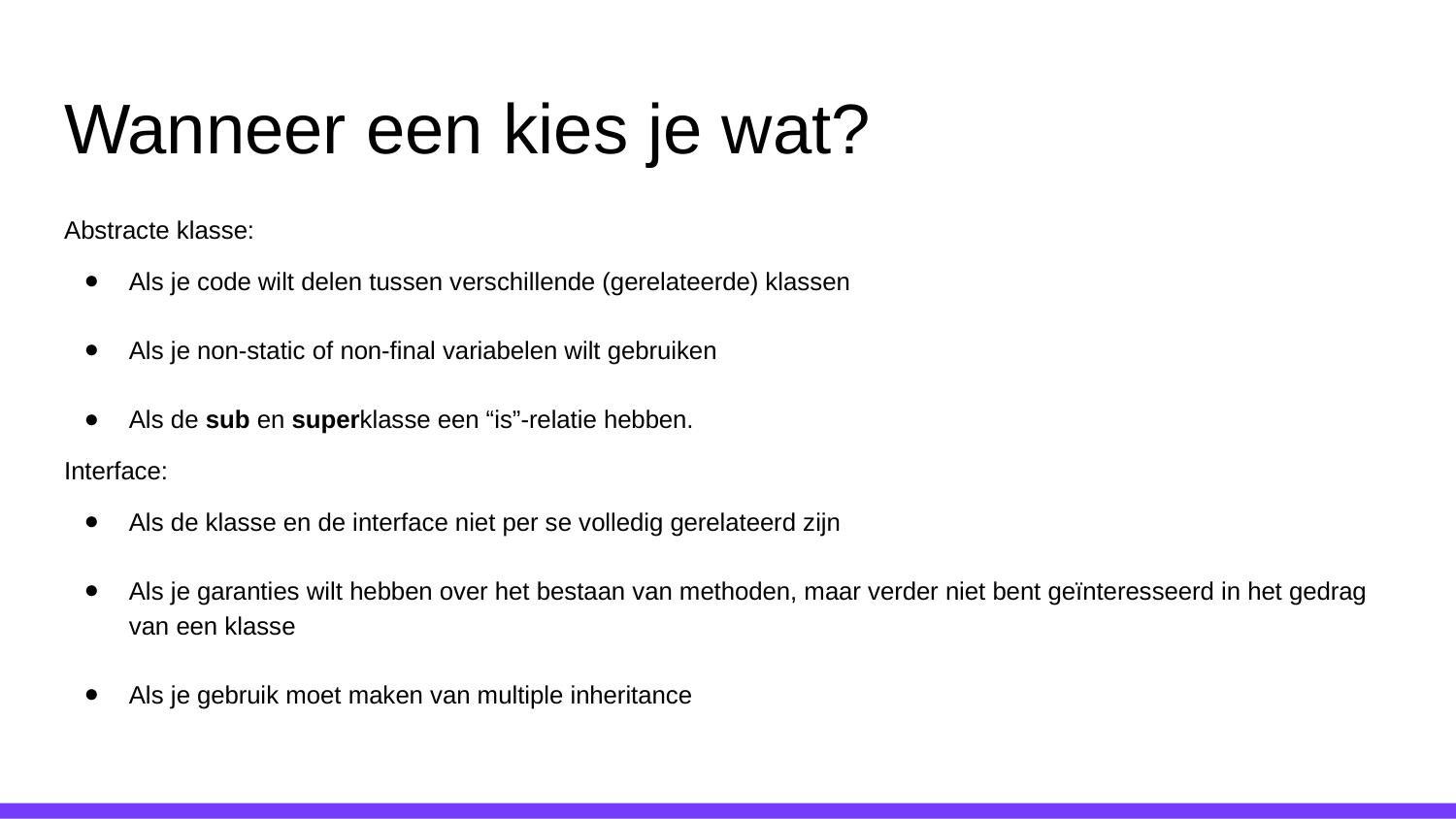

# Wanneer een kies je wat?
Abstracte klasse:
Als je code wilt delen tussen verschillende (gerelateerde) klassen
Als je non-static of non-final variabelen wilt gebruiken
Als de sub en superklasse een “is”-relatie hebben.
Interface:
Als de klasse en de interface niet per se volledig gerelateerd zijn
Als je garanties wilt hebben over het bestaan van methoden, maar verder niet bent geïnteresseerd in het gedrag van een klasse
Als je gebruik moet maken van multiple inheritance